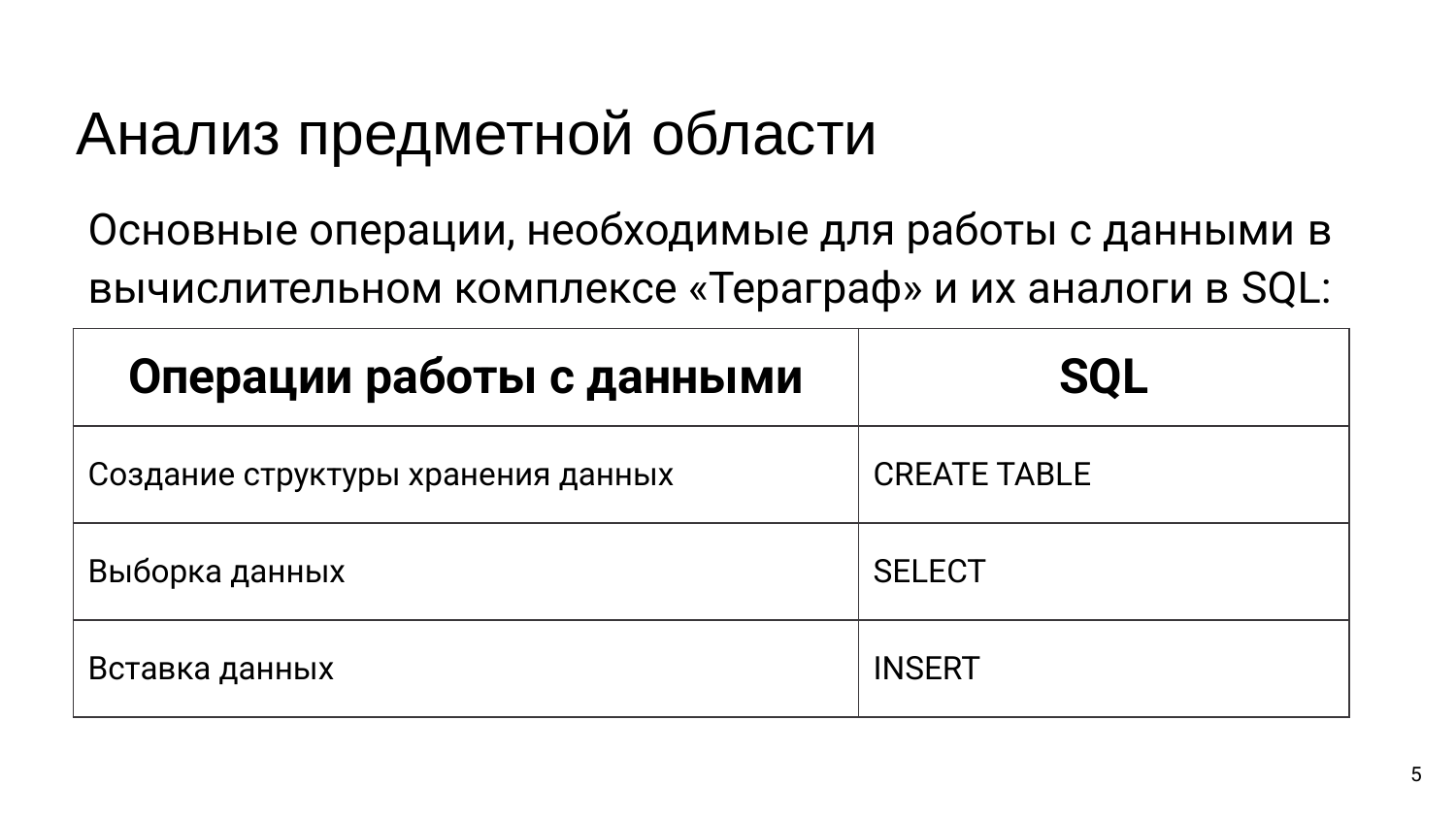

# Анализ предметной области
Основные операции, необходимые для работы с данными в вычислительном комплексе «Тераграф» и их аналоги в SQL:

| Операции работы с данными | SQL |
| --- | --- |
| Создание структуры хранения данных | CREATE TABLE |
| Выборка данных | SELECT |
| Вставка данных | INSERT |
5